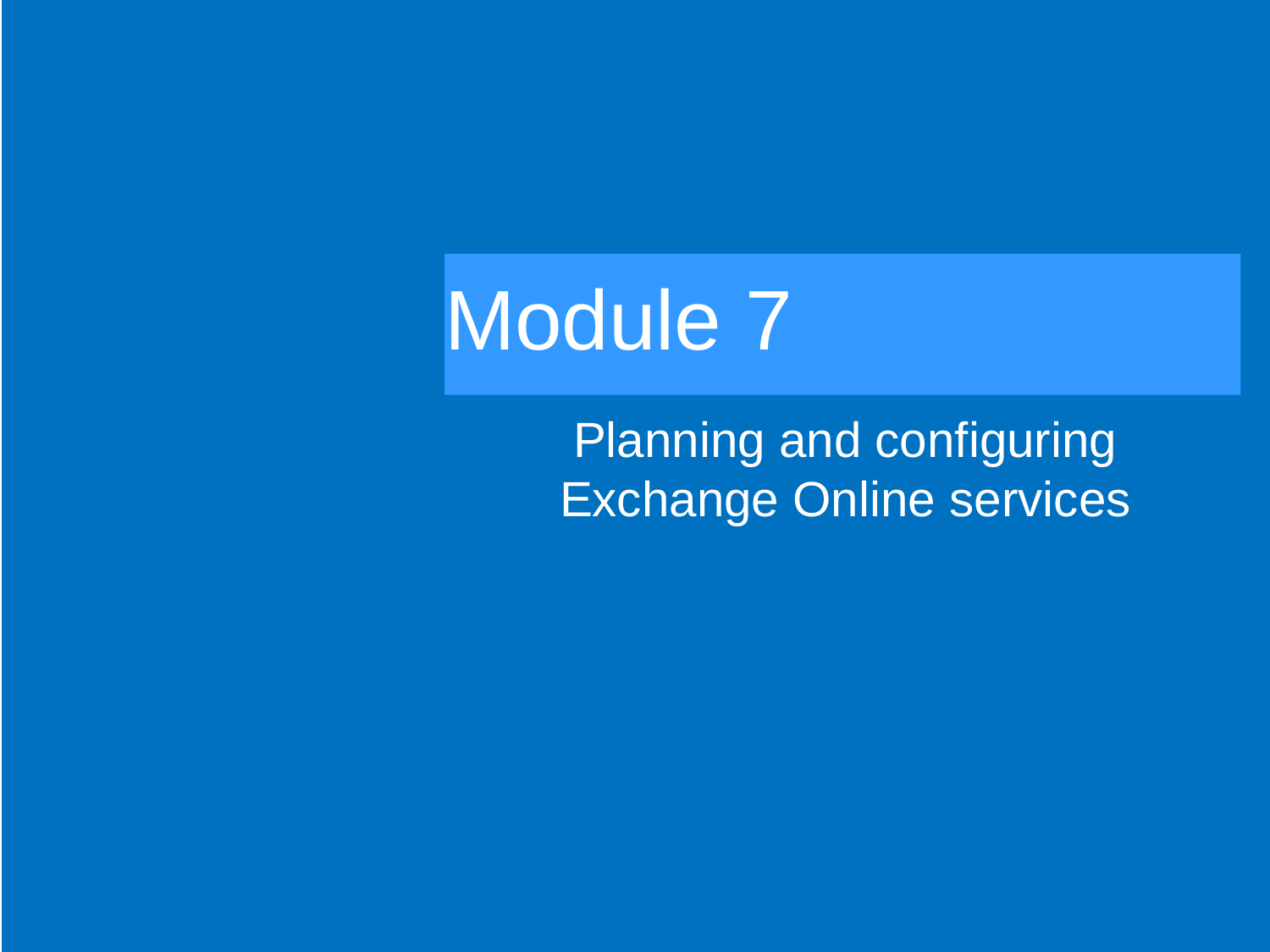

# Module 7
Planning and configuring Exchange Online services